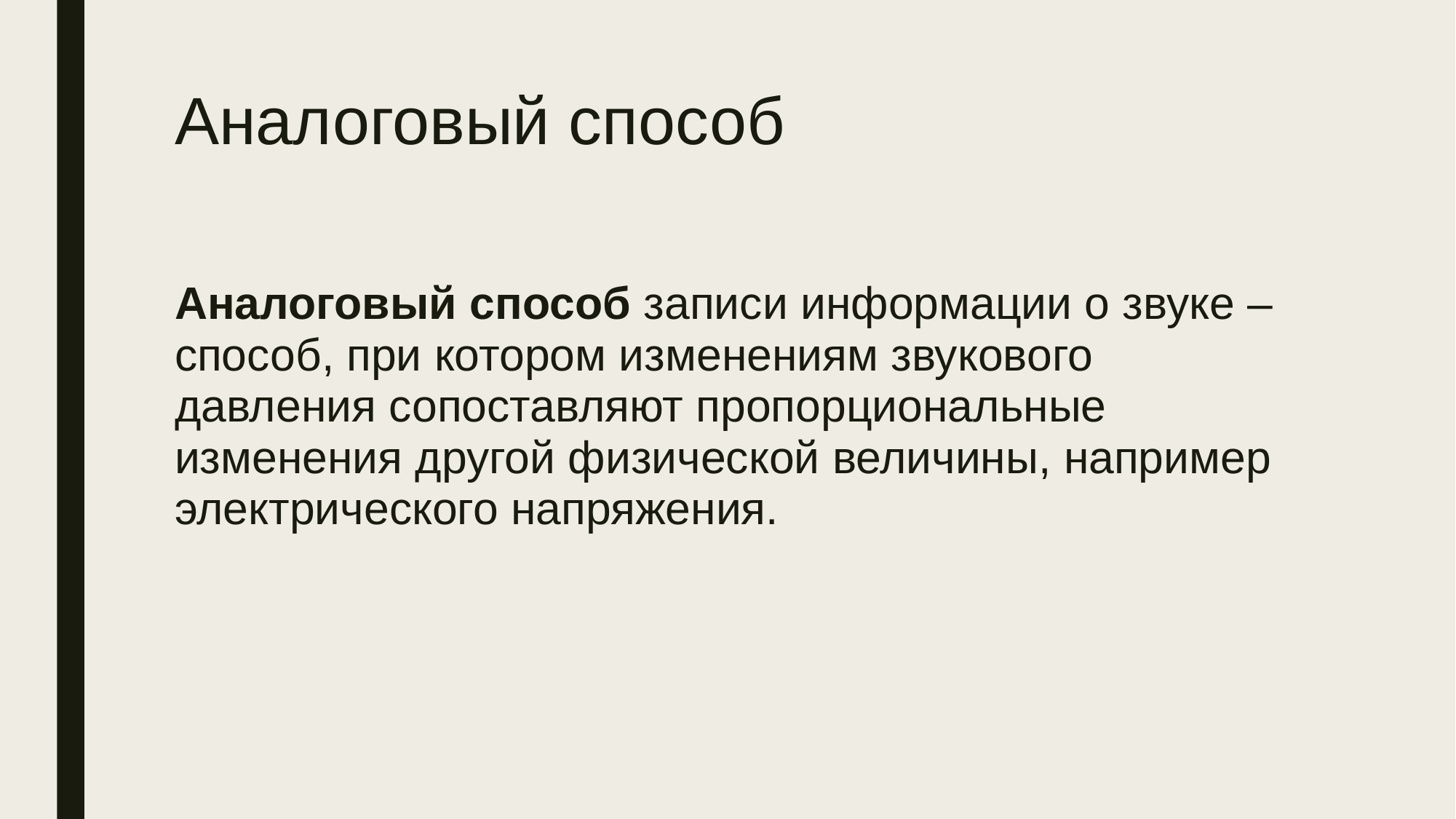

# Аналоговый способ
Аналоговый способ записи информации о звуке – способ, при котором изменениям звукового давления сопоставляют пропорциональные изменения другой физической величины, например электрического напряжения.